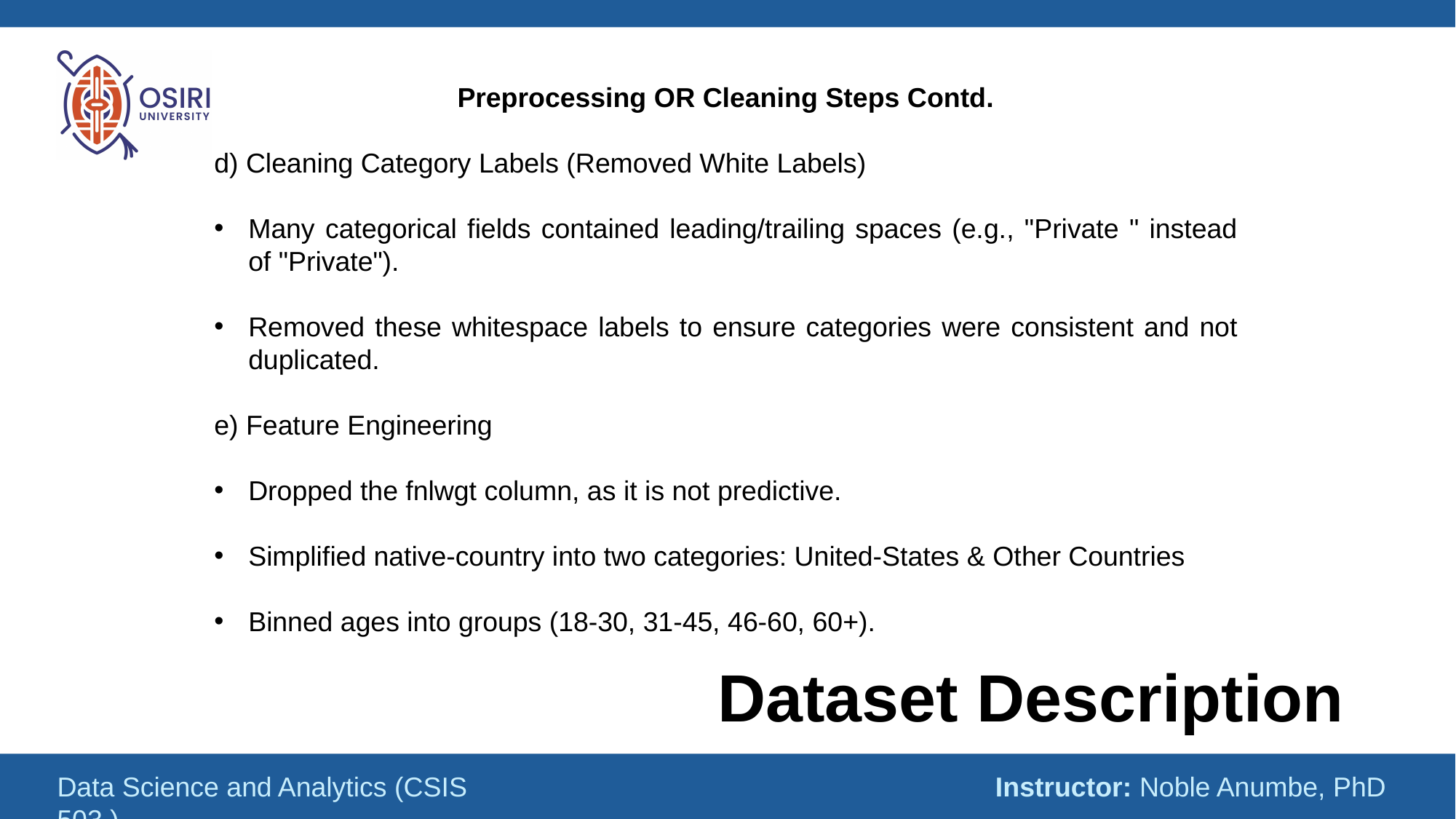

Preprocessing OR Cleaning Steps Contd.

d) Cleaning Category Labels (Removed White Labels)

Many categorical fields contained leading/trailing spaces (e.g., "Private " instead of "Private").

Removed these whitespace labels to ensure categories were consistent and not duplicated.

e) Feature Engineering

Dropped the fnlwgt column, as it is not predictive.

Simplified native-country into two categories: United-States & Other Countries

Binned ages into groups (18-30, 31-45, 46-60, 60+).

# Dataset Description